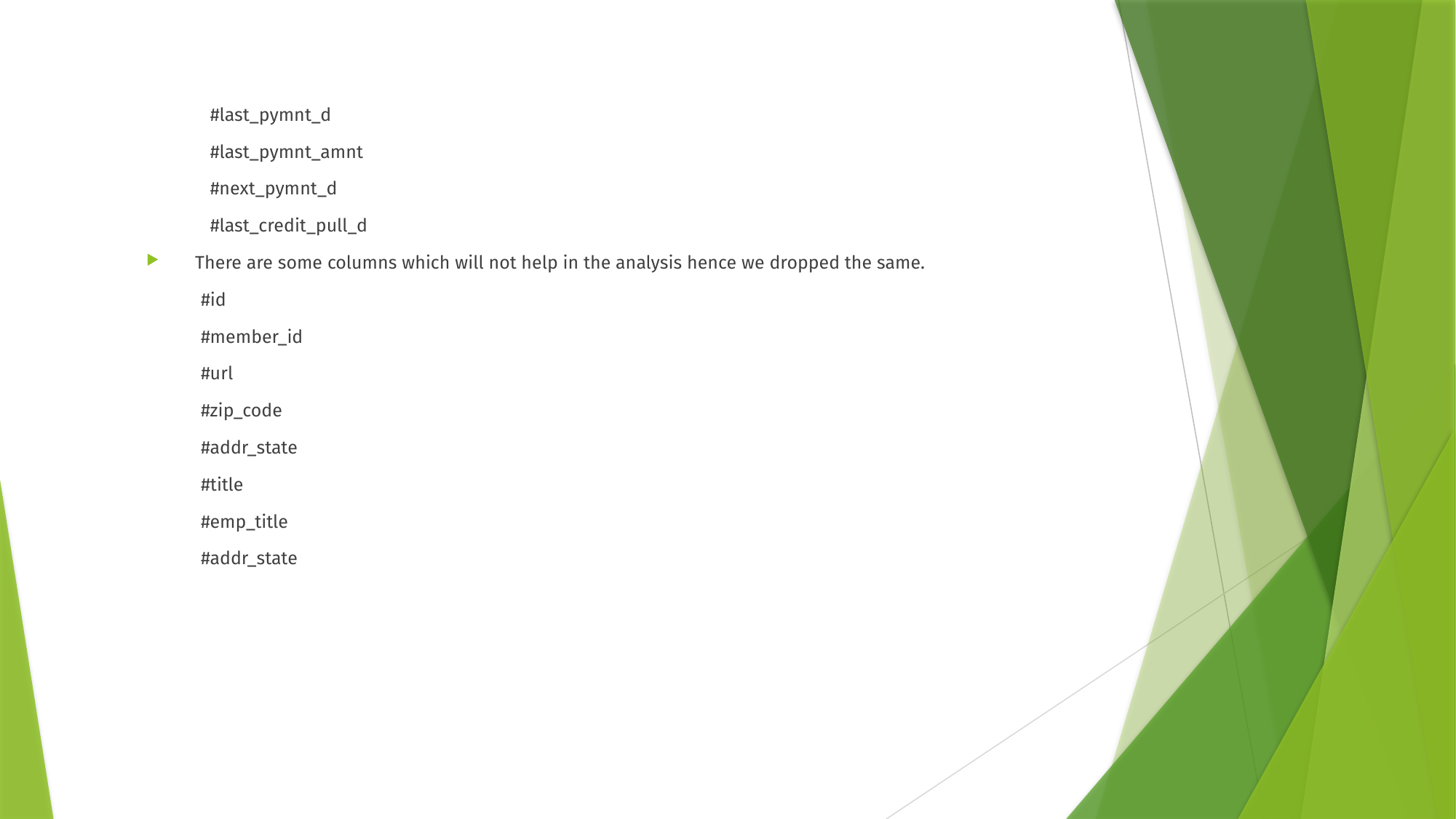

#last_pymnt_d
             #last_pymnt_amnt
             #next_pymnt_d
             #last_credit_pull_d
   There are some columns which will not help in the analysis hence we dropped the same.
#id
#member_id
#url
#zip_code
#addr_state
#title
#emp_title
#addr_state